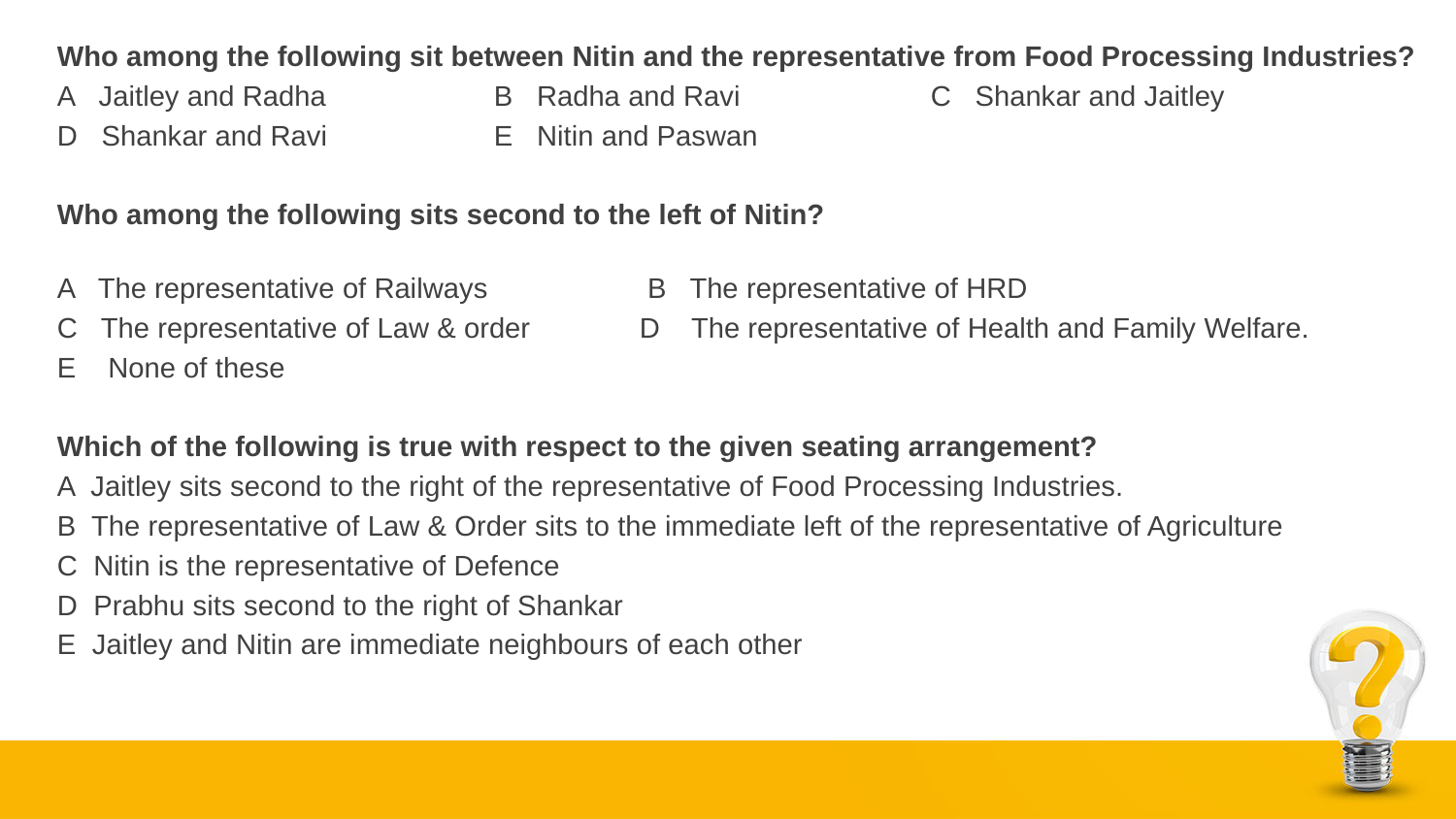

Who among the following sit between Nitin and the representative from Food Processing Industries?
A   Jaitley and Radha		B   Radha and Ravi		C   Shankar and Jaitley
D   Shankar and Ravi		E   Nitin and Paswan

Who among the following sits second to the left of Nitin?
A   The representative of Railways                    B   The representative of HRD
C   The representative of Law & order     	D    The representative of Health and Family Welfare.
E    None of these

Which of the following is true with respect to the given seating arrangement?
A  Jaitley sits second to the right of the representative of Food Processing Industries.
B  The representative of Law & Order sits to the immediate left of the representative of Agriculture
C  Nitin is the representative of Defence
D  Prabhu sits second to the right of Shankar
E  Jaitley and Nitin are immediate neighbours of each other